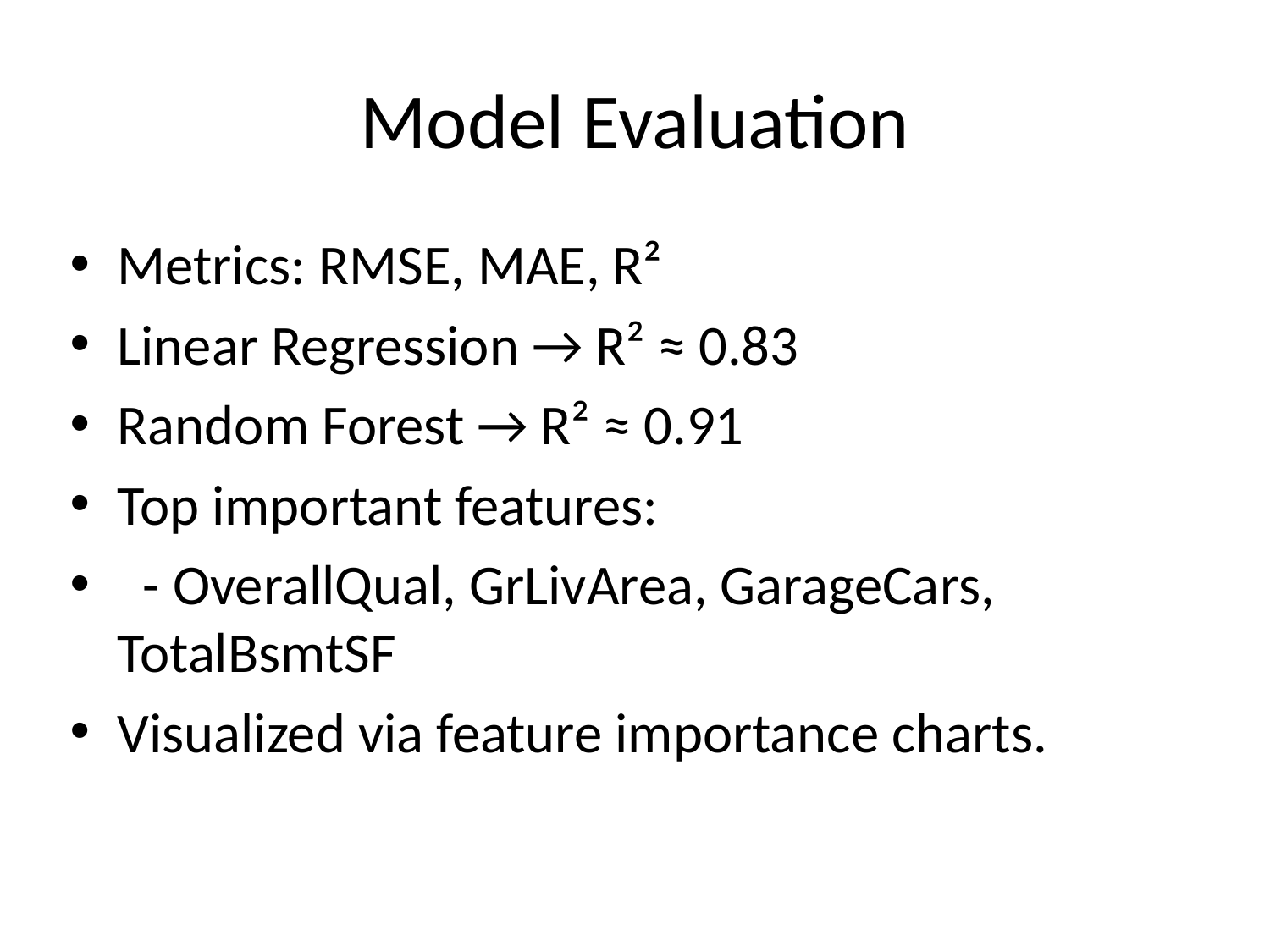

# Model Evaluation
Metrics: RMSE, MAE, R²
Linear Regression → R² ≈ 0.83
Random Forest → R² ≈ 0.91
Top important features:
  - OverallQual, GrLivArea, GarageCars, TotalBsmtSF
Visualized via feature importance charts.